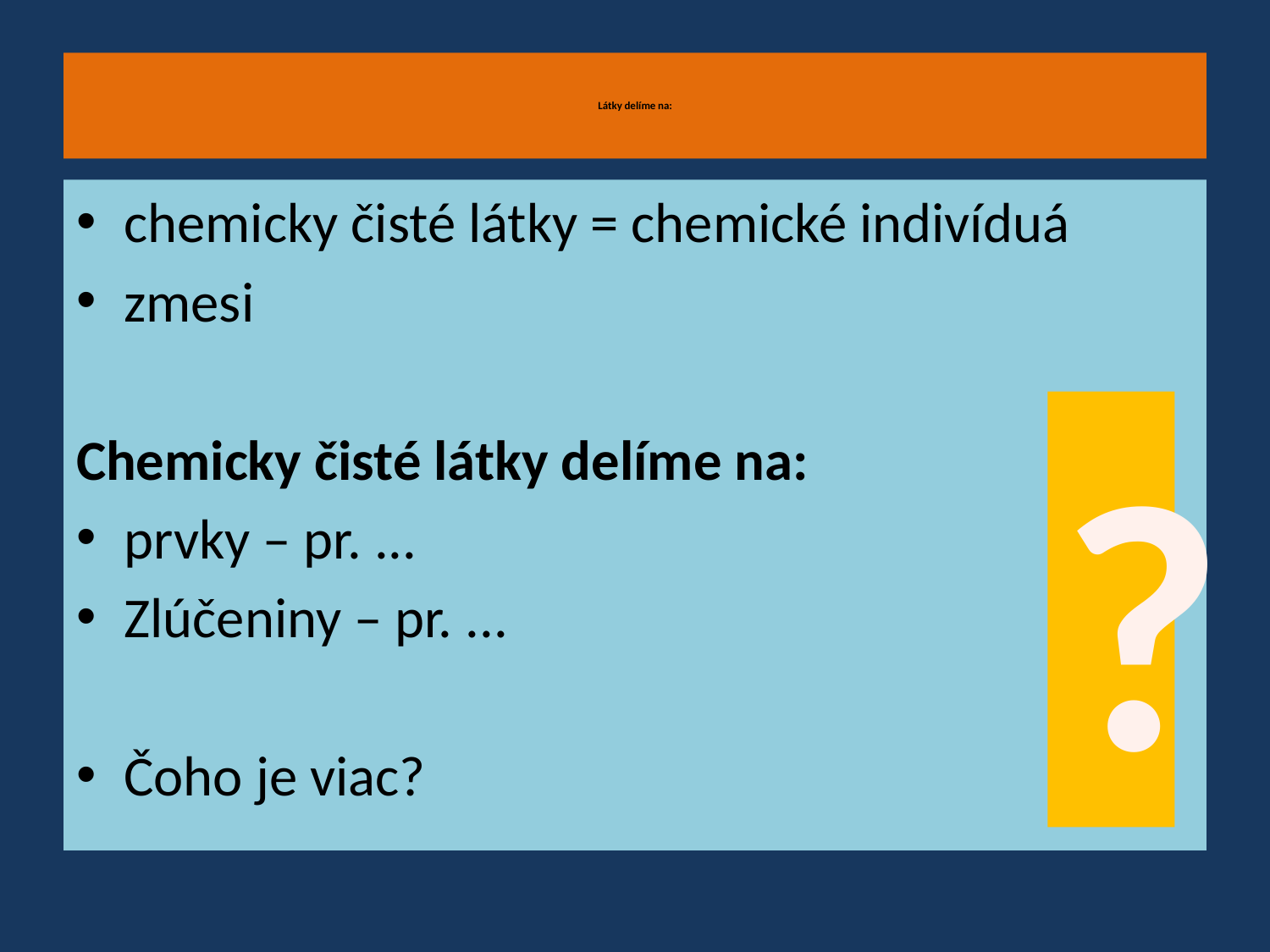

# Látky delíme na:
chemicky čisté látky = chemické indivíduá
zmesi

Chemicky čisté látky delíme na:
prvky – pr. ...
Zlúčeniny – pr. ...

Čoho je viac?
?